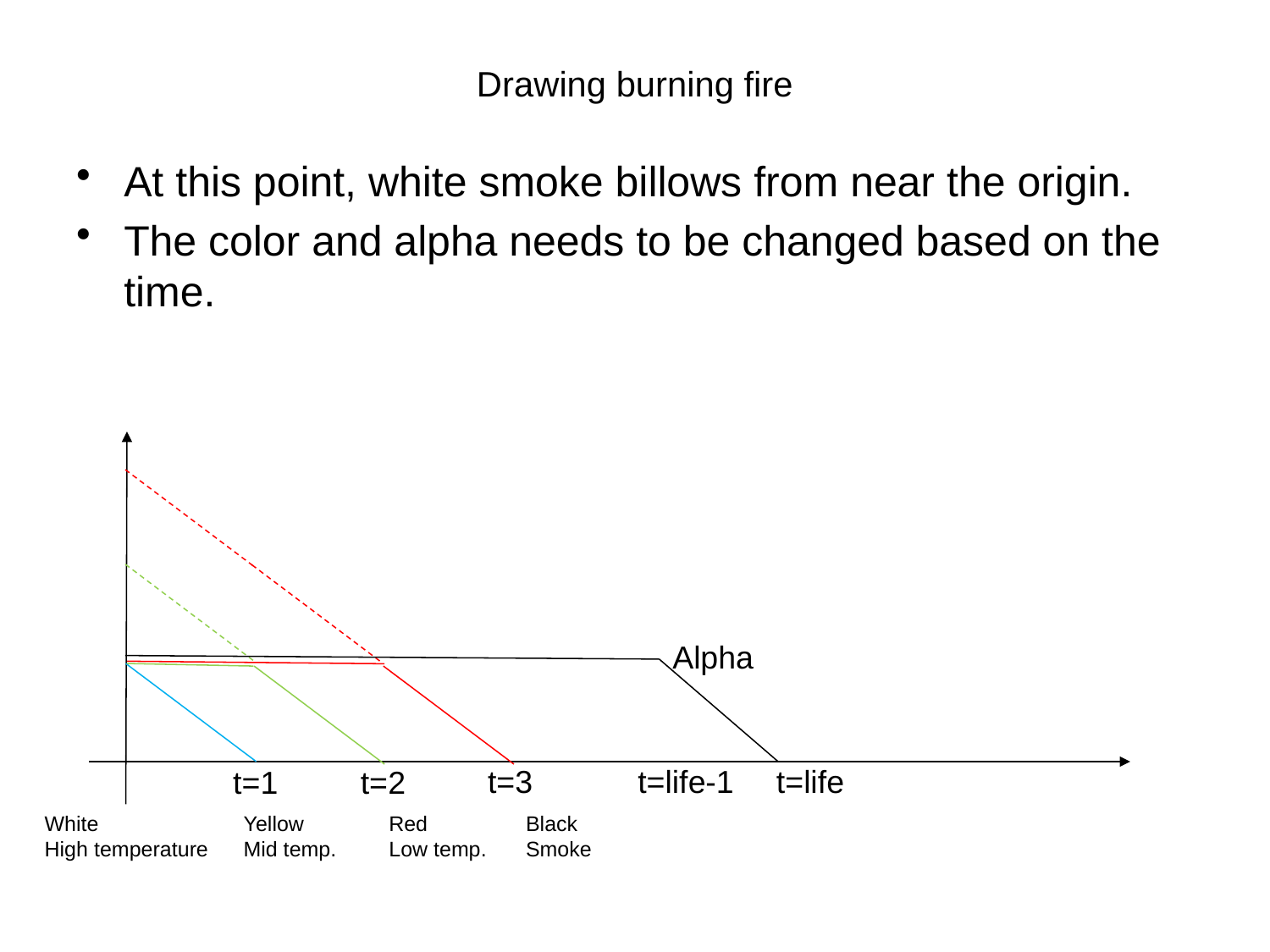

# Drawing burning fire
At this point, white smoke billows from near the origin.
The color and alpha needs to be changed based on the time.
Alpha
t=3
t=life-1
t=life
t=1
t=2
White
High temperature
Yellow
Mid temp.
Red
Low temp.
Black
Smoke